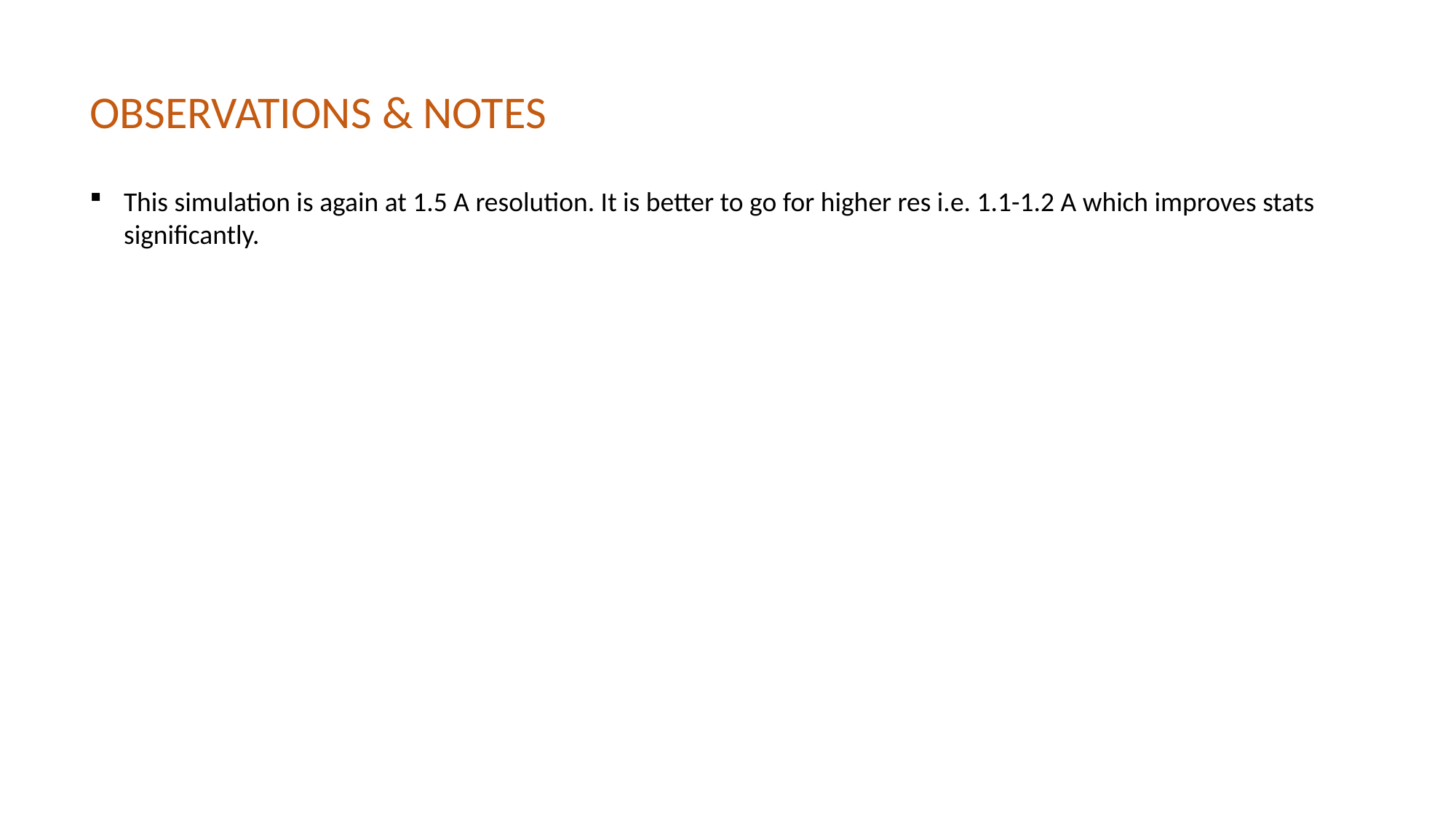

OBSERVATIONS & NOTES
This simulation is again at 1.5 A resolution. It is better to go for higher res i.e. 1.1-1.2 A which improves stats significantly.